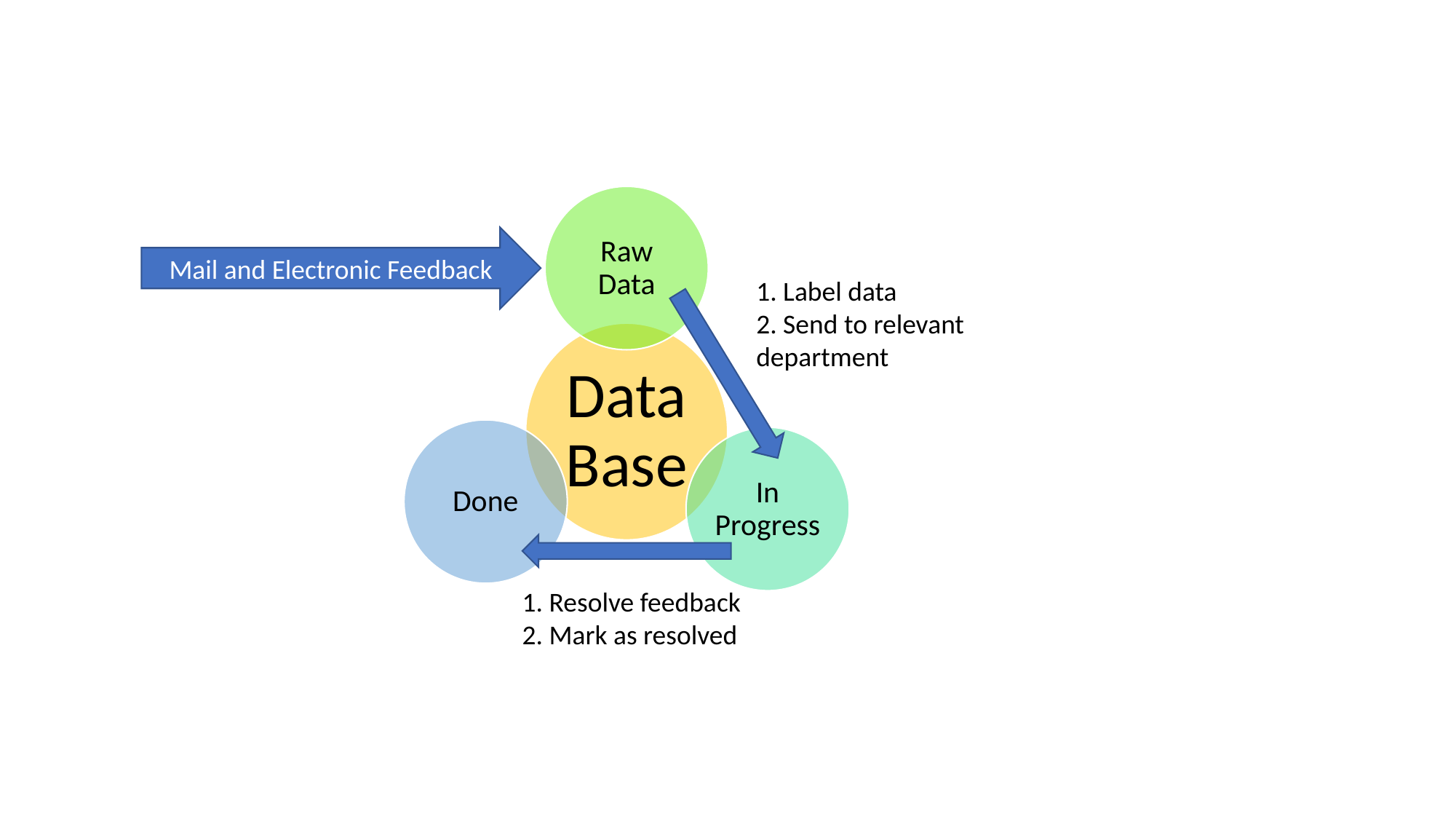

Data Base
Raw Data
In Progress
Done
Mail and Electronic Feedback
1. Label data
2. Send to relevant department

1. Resolve feedback
2. Mark as resolved